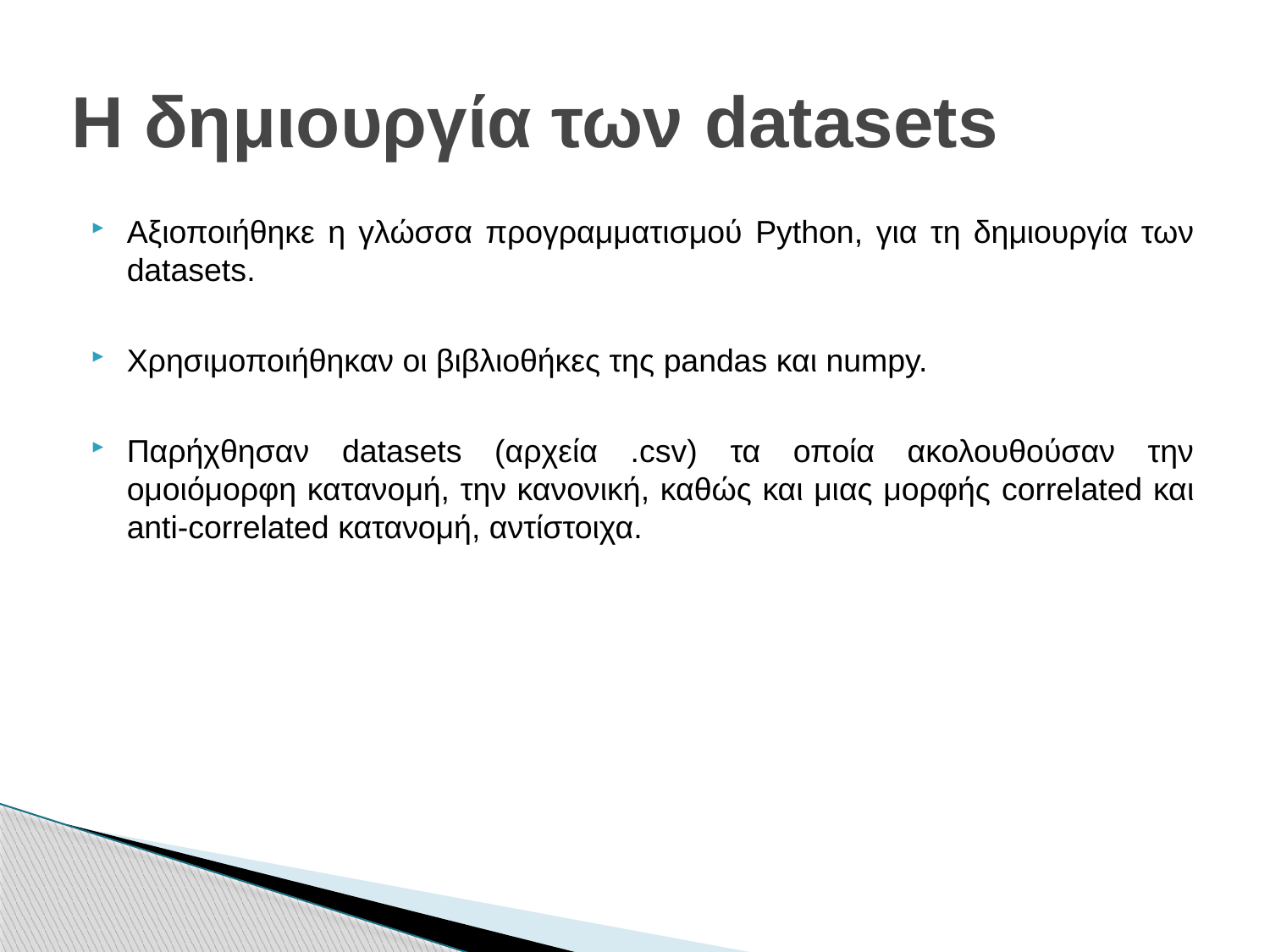

# Η δημιουργία των datasets
Αξιοποιήθηκε η γλώσσα προγραμματισμού Python, για τη δημιουργία των datasets.

Χρησιμοποιήθηκαν οι βιβλιοθήκες της pandas και numpy.

Παρήχθησαν datasets (αρχεία .csv) τα οποία ακολουθούσαν την ομοιόμορφη κατανομή, την κανονική, καθώς και μιας μορφής correlated και anti-correlated κατανομή, αντίστοιχα.